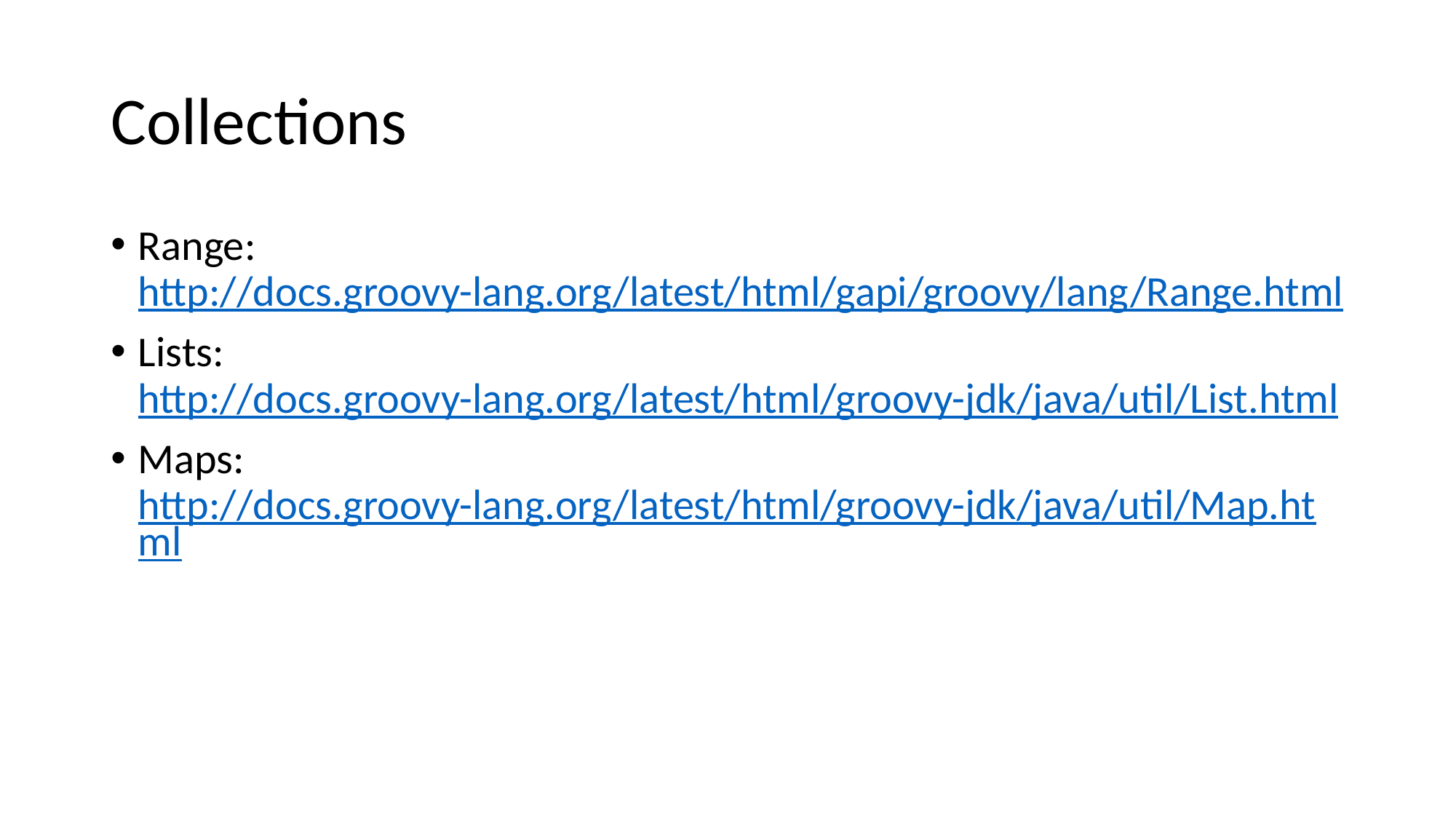

# Collections
Range: http://docs.groovy-lang.org/latest/html/gapi/groovy/lang/Range.html
Lists: http://docs.groovy-lang.org/latest/html/groovy-jdk/java/util/List.html
Maps: http://docs.groovy-lang.org/latest/html/groovy-jdk/java/util/Map.html